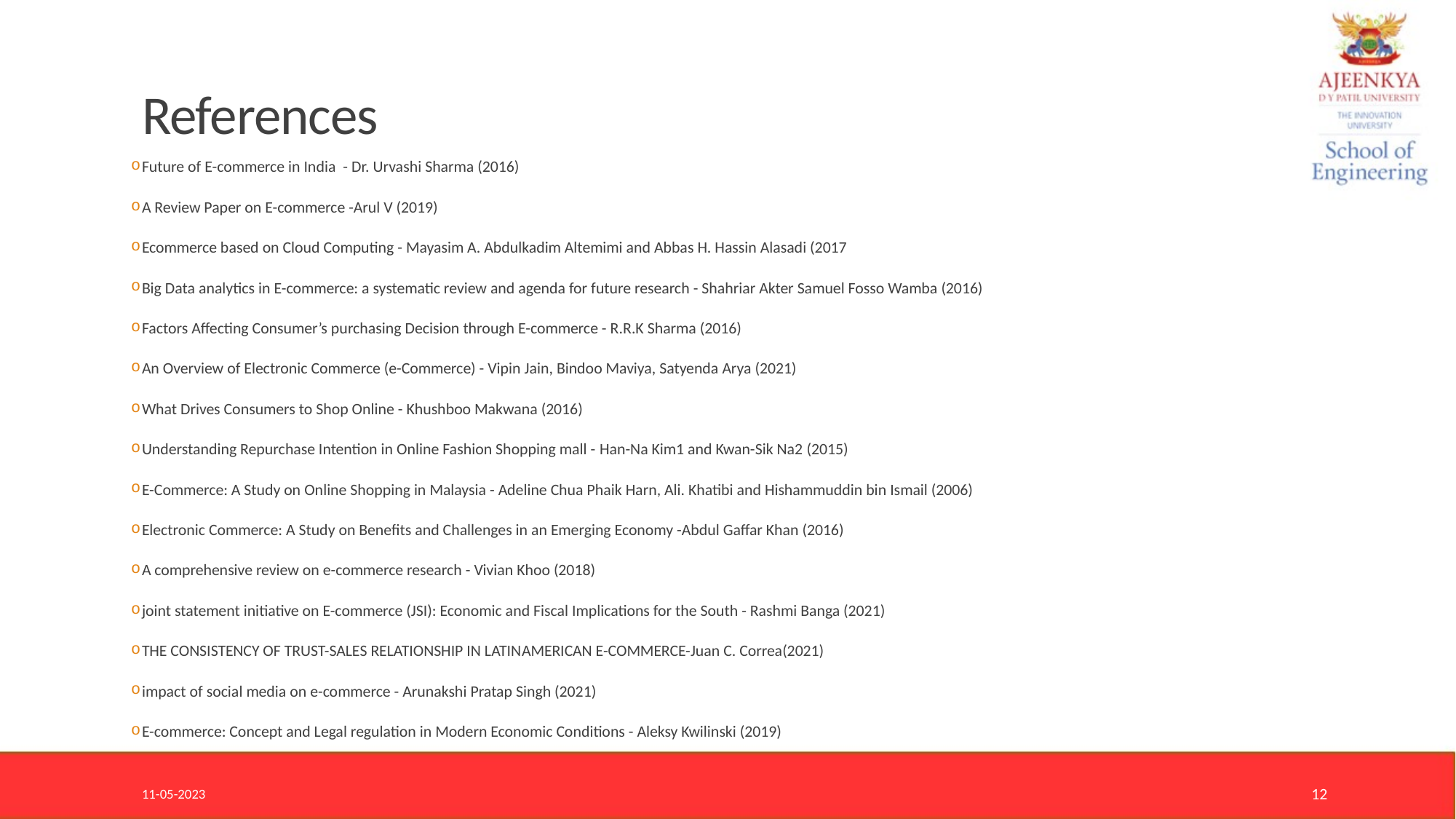

# References
Future of E-commerce in India  - Dr. Urvashi Sharma (2016)
A Review Paper on E-commerce -Arul V (2019)
Ecommerce based on Cloud Computing - Mayasim A. Abdulkadim Altemimi and Abbas H. Hassin Alasadi (2017
Big Data analytics in E-commerce: a systematic review and agenda for future research - Shahriar Akter Samuel Fosso Wamba (2016)
Factors Affecting Consumer’s purchasing Decision through E-commerce - R.R.K Sharma (2016)
An Overview of Electronic Commerce (e-Commerce) - Vipin Jain, Bindoo Maviya, Satyenda Arya (2021)
What Drives Consumers to Shop Online - Khushboo Makwana (2016)
Understanding Repurchase Intention in Online Fashion Shopping mall - Han-Na Kim1 and Kwan-Sik Na2 (2015)
E-Commerce: A Study on Online Shopping in Malaysia - Adeline Chua Phaik Harn, Ali. Khatibi and Hishammuddin bin Ismail (2006)
Electronic Commerce: A Study on Benefits and Challenges in an Emerging Economy -Abdul Gaffar Khan (2016)
A comprehensive review on e-commerce research - Vivian Khoo (2018)
joint statement initiative on E-commerce (JSI): Economic and Fiscal Implications for the South - Rashmi Banga (2021)
THE CONSISTENCY OF TRUST-SALES RELATIONSHIP IN LATINAMERICAN E-COMMERCE-Juan C. Correa(2021)
impact of social media on e-commerce - Arunakshi Pratap Singh (2021)
E-commerce: Concept and Legal regulation in Modern Economic Conditions - Aleksy Kwilinski (2019)
11-05-2023
12